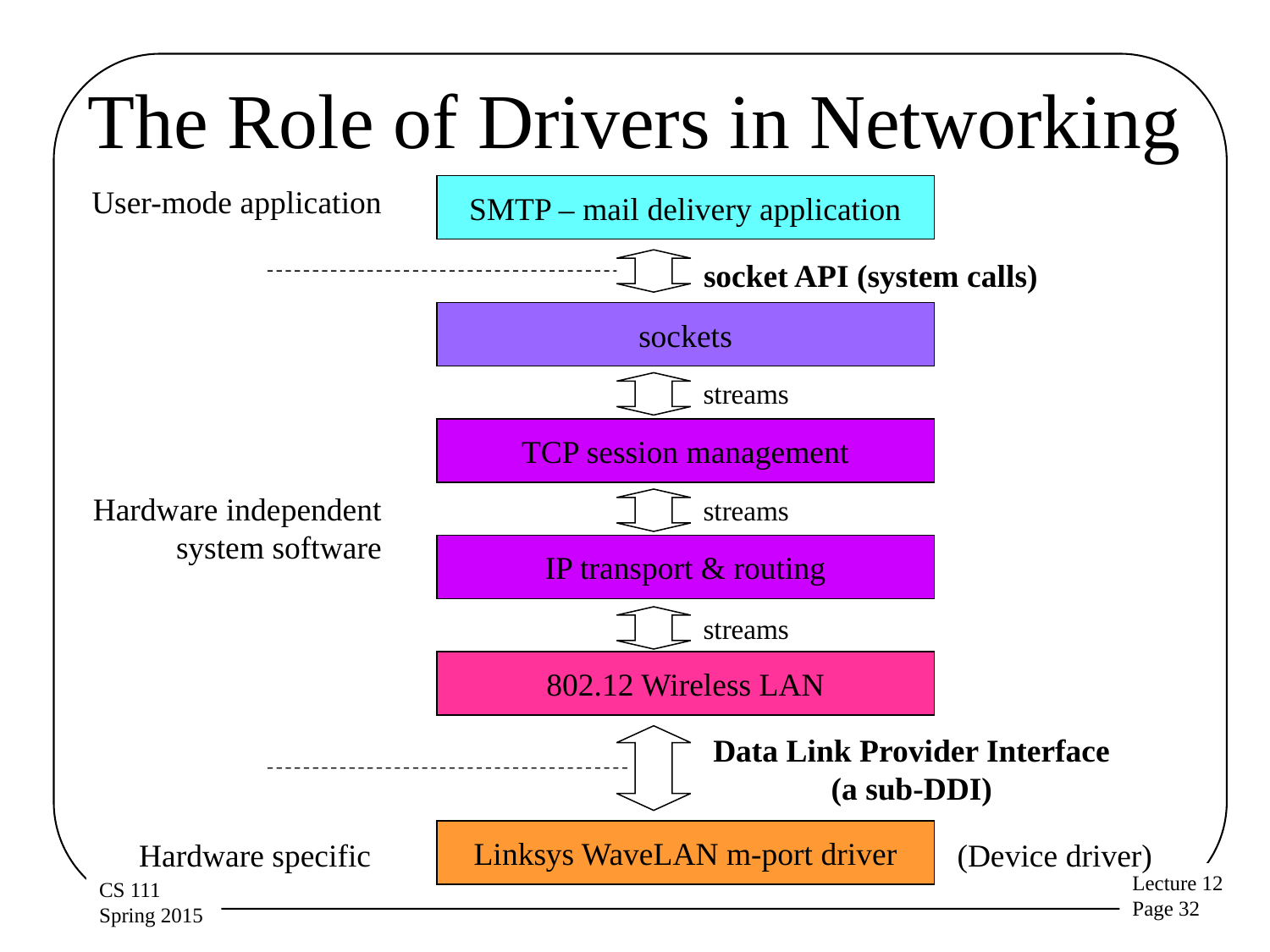

# The Role of Drivers in Networking
User-mode application
SMTP – mail delivery application

socket API (system calls)

sockets
streams

TCP session management
Hardware independent system software
streams

IP transport & routing
streams

802.12 Wireless LAN
Data Link Provider Interface (a sub-DDI)

Linksys WaveLAN m-port driver
Hardware specific
(Device driver)